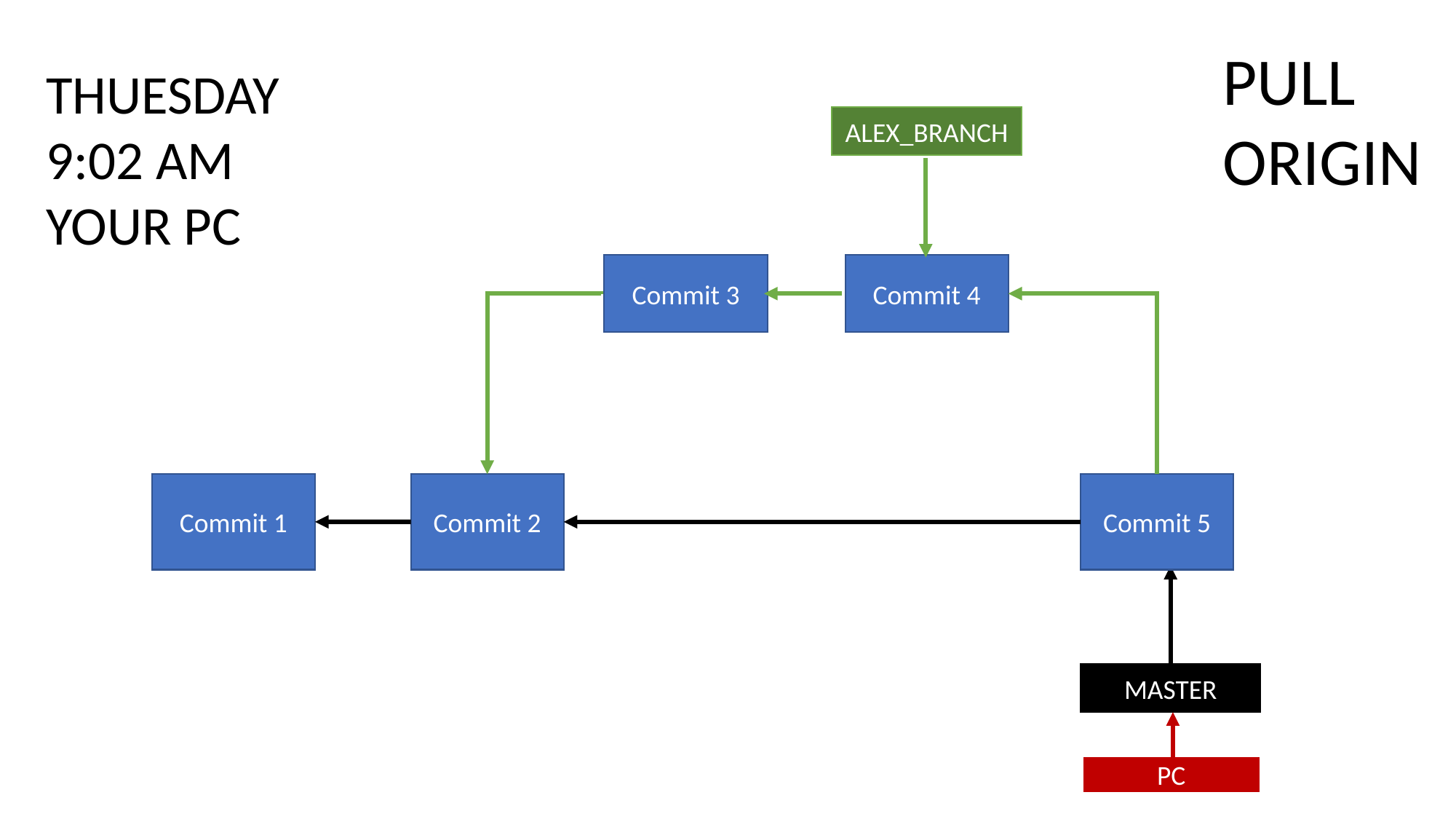

PULL ORIGIN
THUESDAY
9:02 AM
YOUR PC
ALEX_BRANCH
Commit 4
Commit 3
Commit 5
Commit 1
Commit 2
MASTER
PC